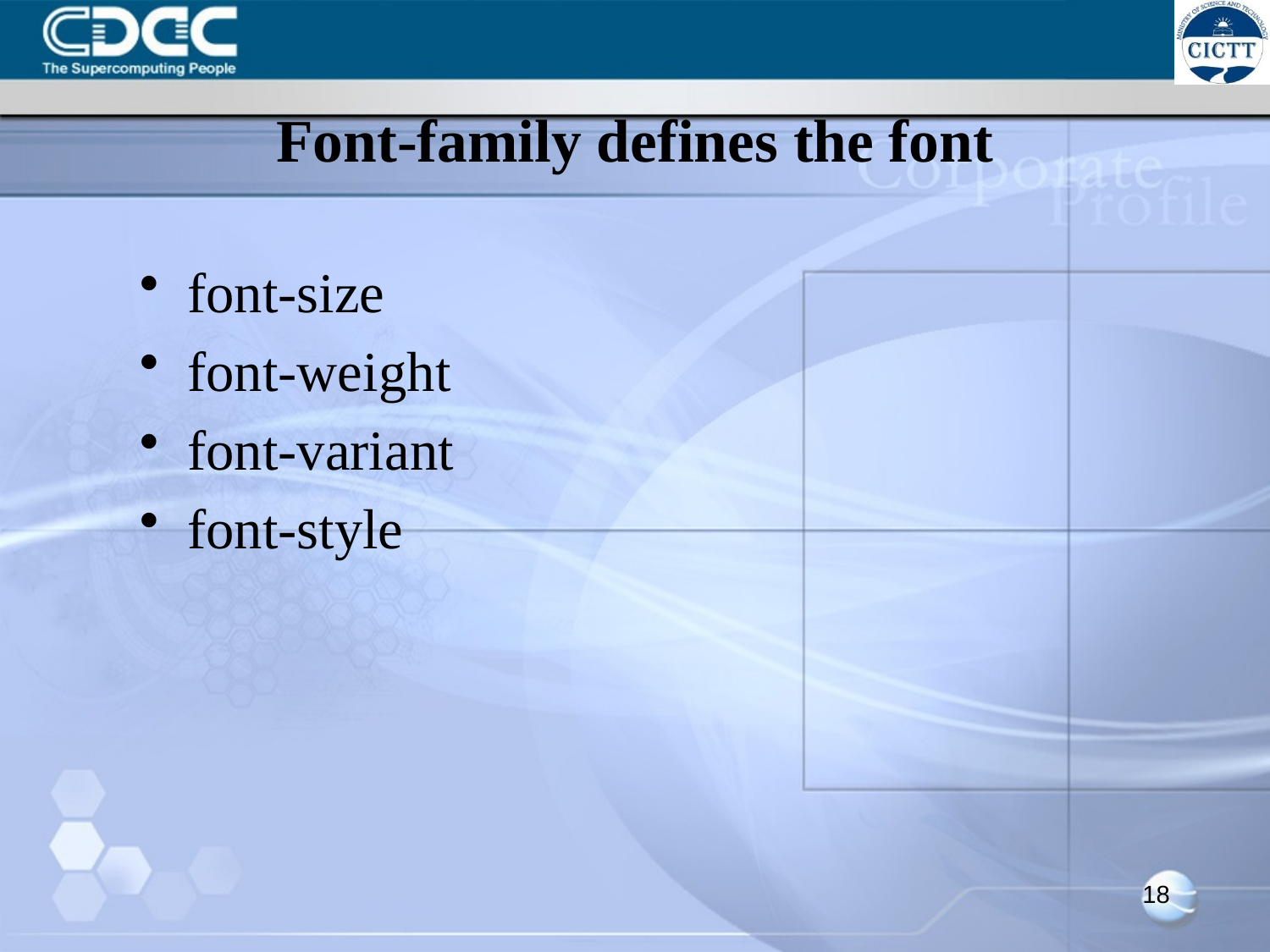

# Font-family defines the font
font-size
font-weight
font-variant
font-style